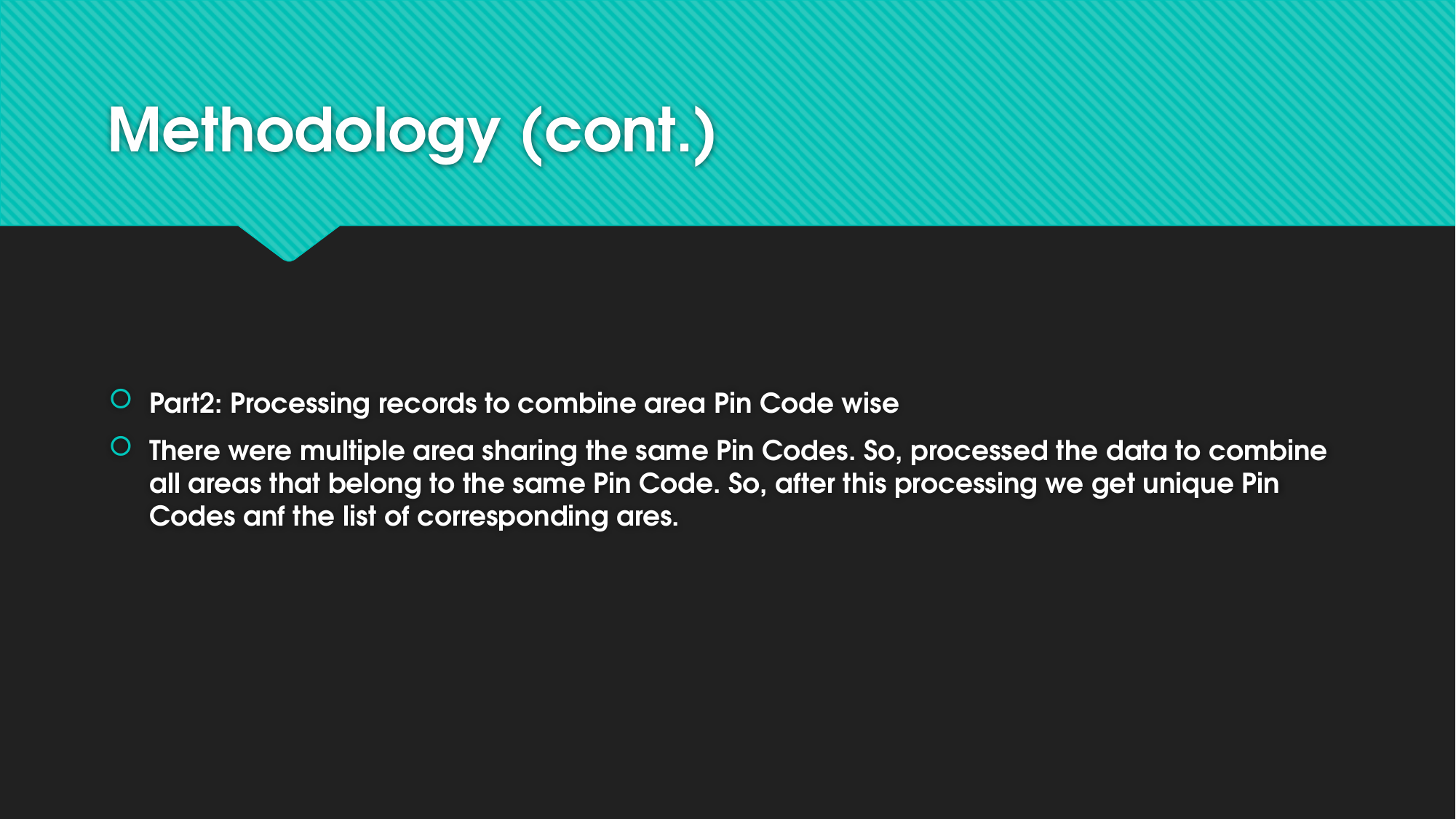

# Methodology (cont.)
Part2: Processing records to combine area Pin Code wise
There were multiple area sharing the same Pin Codes. So, processed the data to combine all areas that belong to the same Pin Code. So, after this processing we get unique Pin Codes anf the list of corresponding ares.